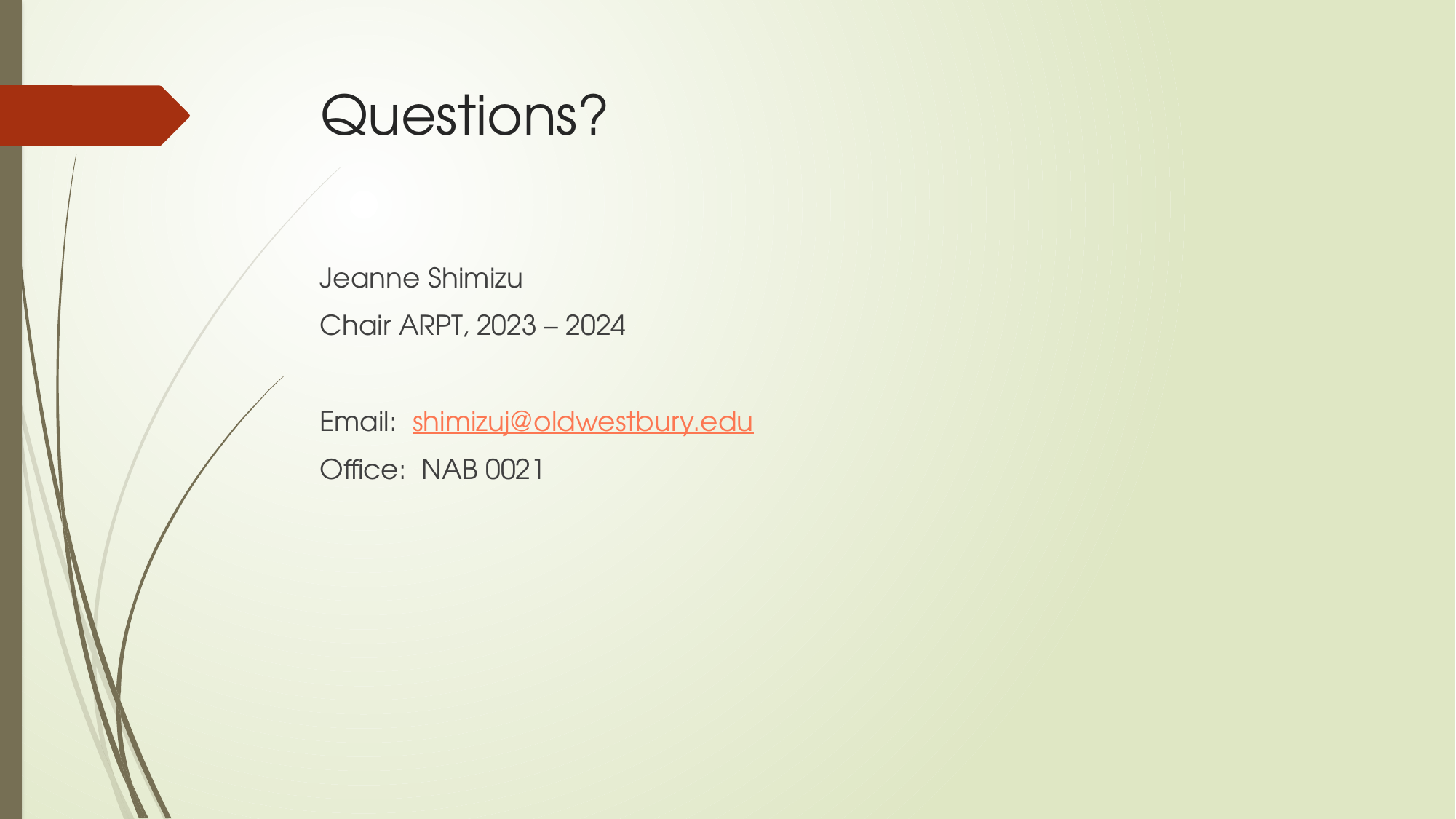

# Questions?
Jeanne Shimizu
Chair ARPT, 2023 – 2024

Email:  shimizuj@oldwestbury.edu
Office:  NAB 0021